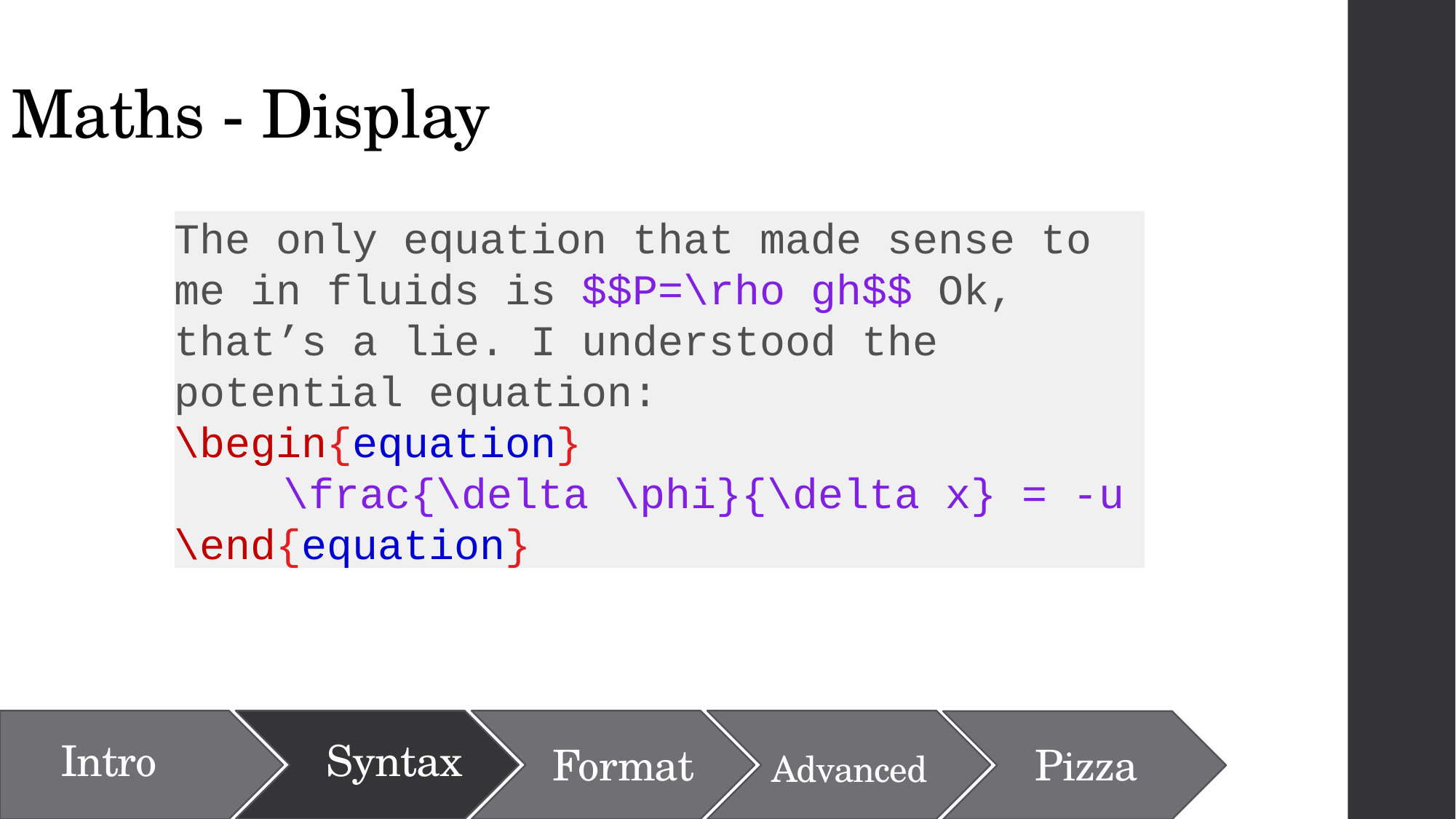

# Maths - Display
The only equation that made sense to me in fluids is $$P=\rho gh$$ Ok, that’s a lie. I understood the potential equation:
\begin{equation}
	\frac{\delta \phi}{\delta x} = -u \end{equation}

Intro
Format
Advanced
Pizza
Syntax